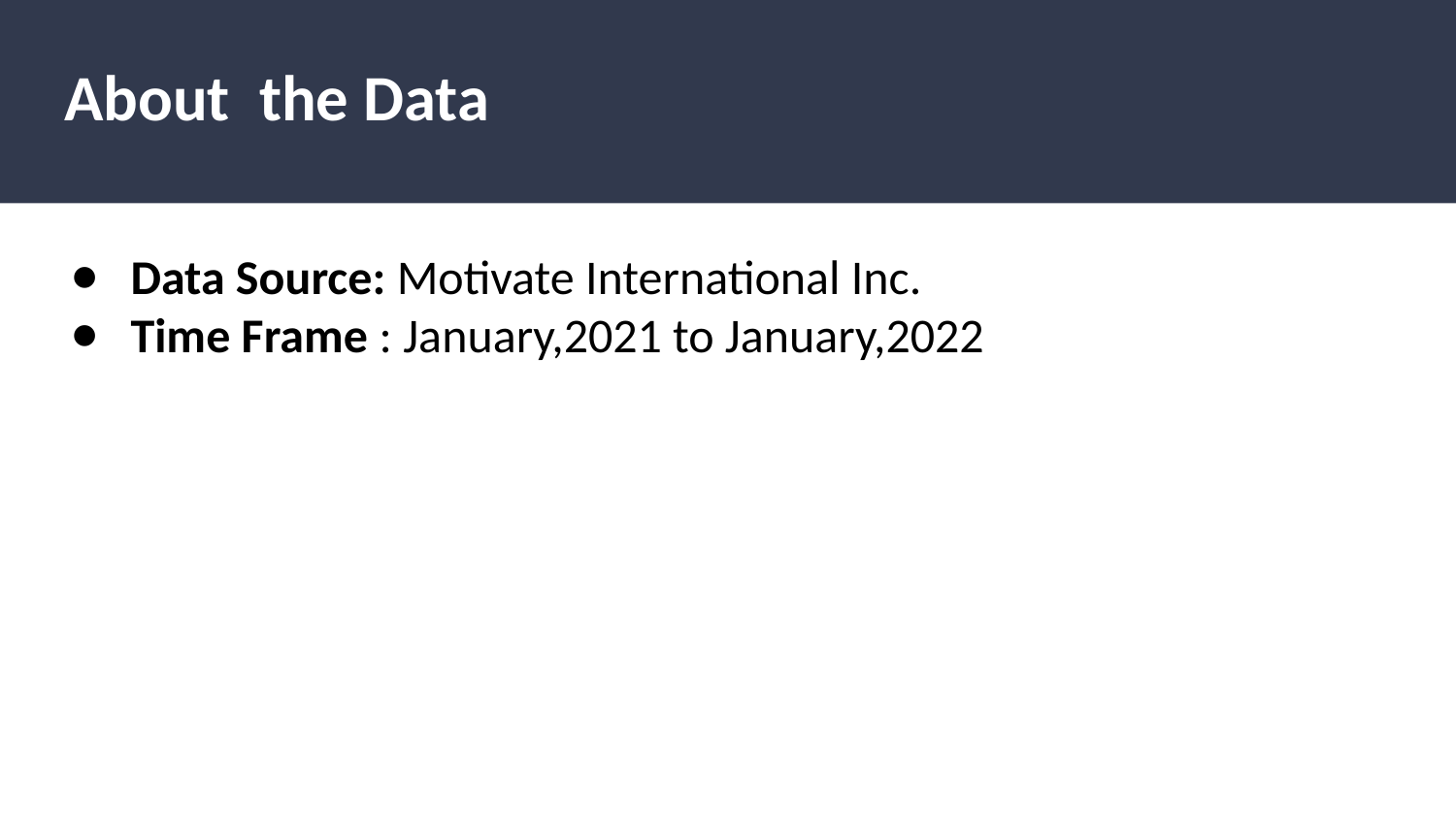

# About  the Data
Data Source: Motivate International Inc.
Time Frame : January,2021 to January,2022